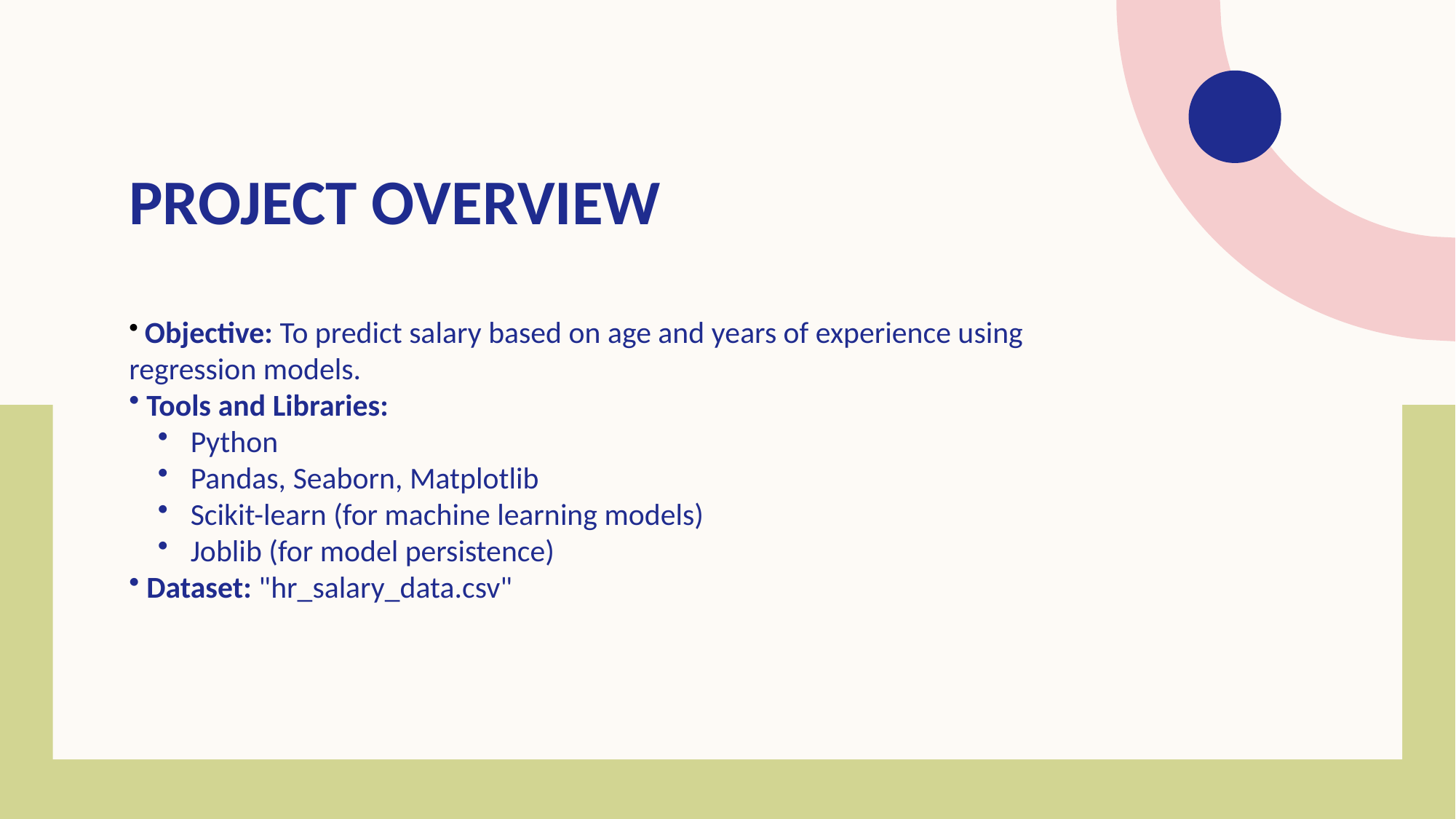

# Project Overview
 Objective: To predict salary based on age and years of experience using regression models.
 Tools and Libraries:
 Python
 Pandas, Seaborn, Matplotlib
 Scikit-learn (for machine learning models)
 Joblib (for model persistence)
 Dataset: "hr_salary_data.csv"